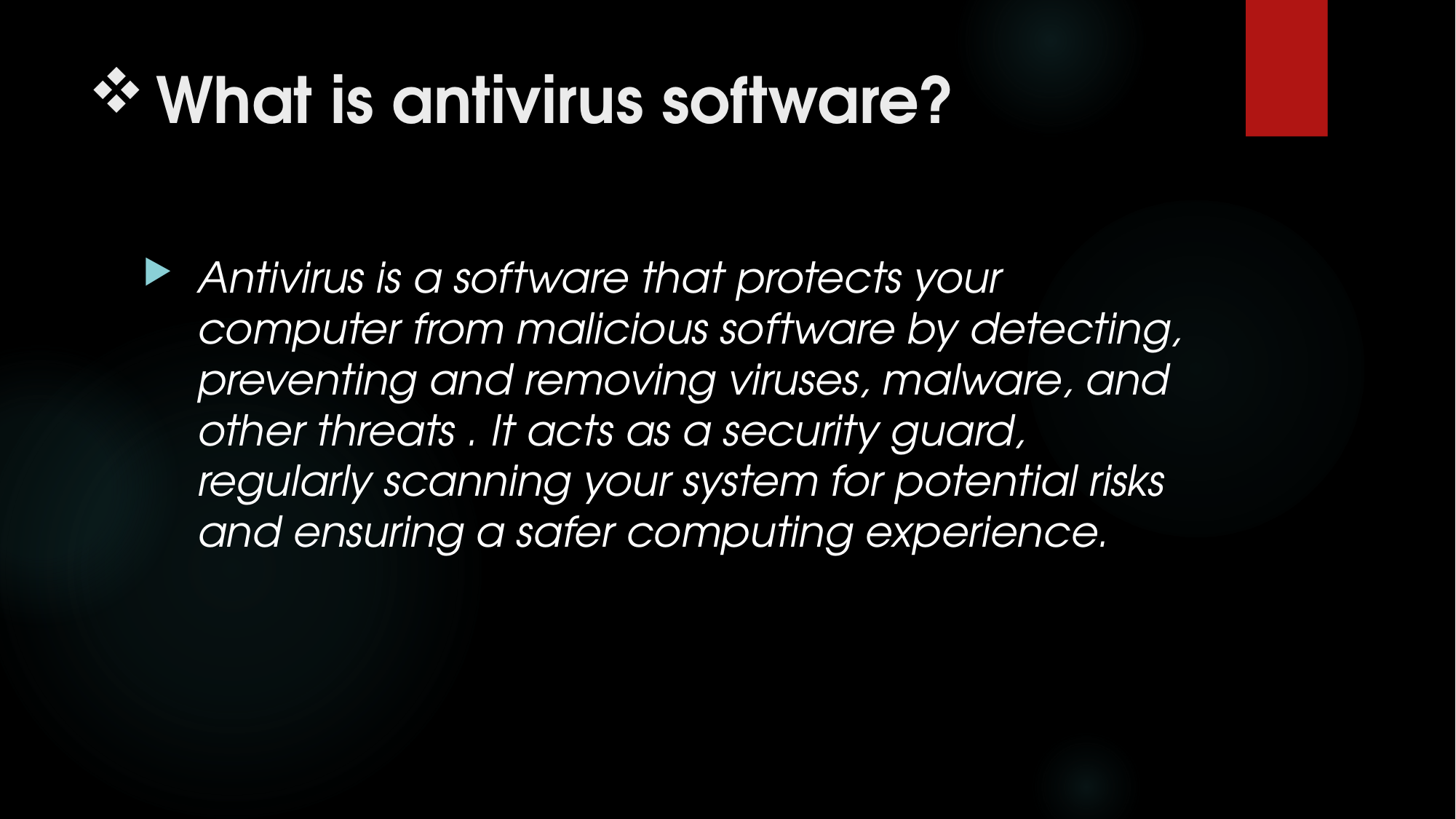

What is antivirus software?
Antivirus is a software that protects your computer from malicious software by detecting, preventing and removing viruses, malware, and other threats . It acts as a security guard, regularly scanning your system for potential risks and ensuring a safer computing experience.